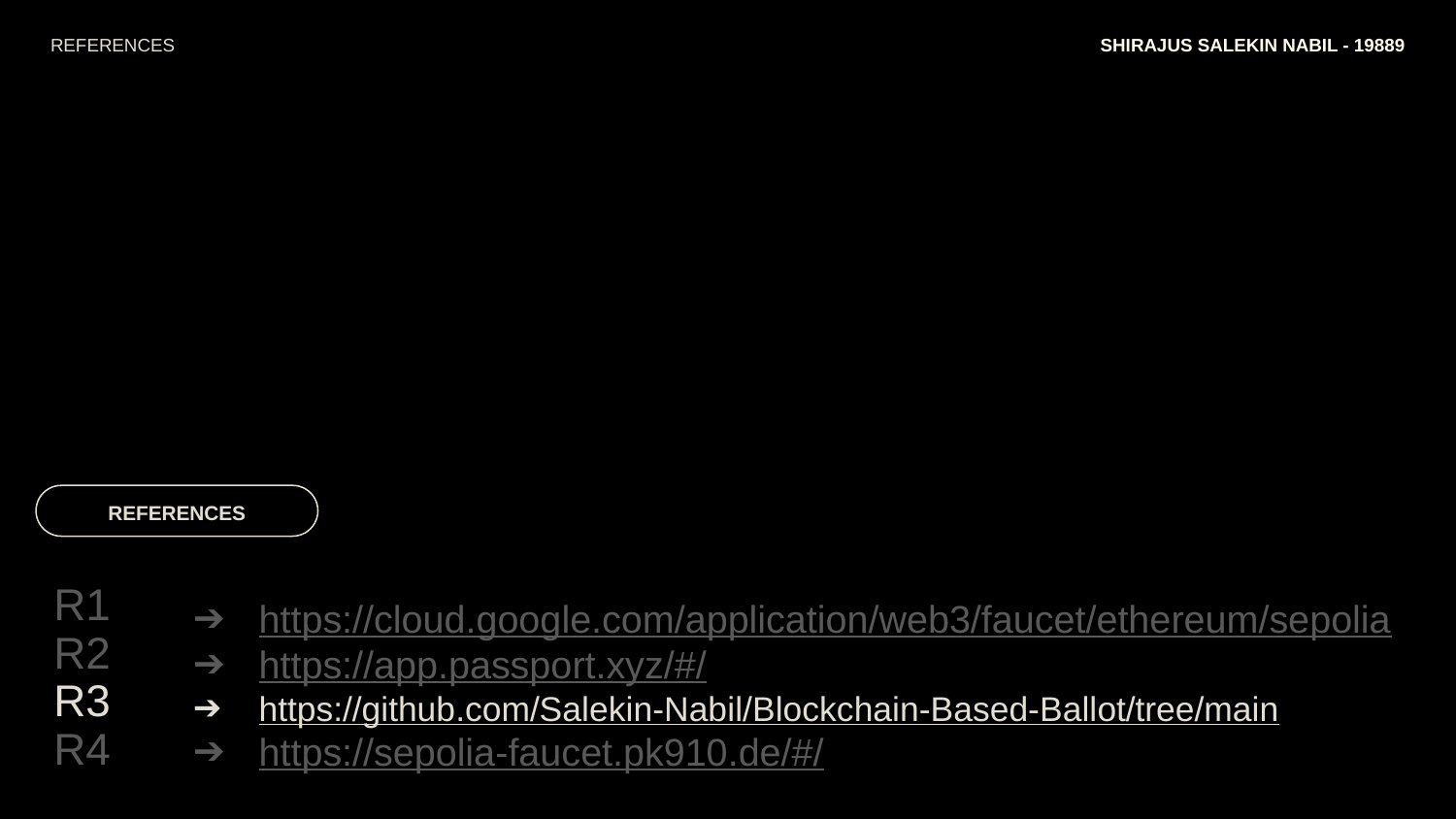

SHIRAJUS SALEKIN NABIL - 19889
# REFERENCES
https://cloud.google.com/application/web3/faucet/ethereum/sepolia
https://app.passport.xyz/#/
https://github.com/Salekin-Nabil/Blockchain-Based-Ballot/tree/main
https://sepolia-faucet.pk910.de/#/
REFERENCES
R1
R2
R3
R4